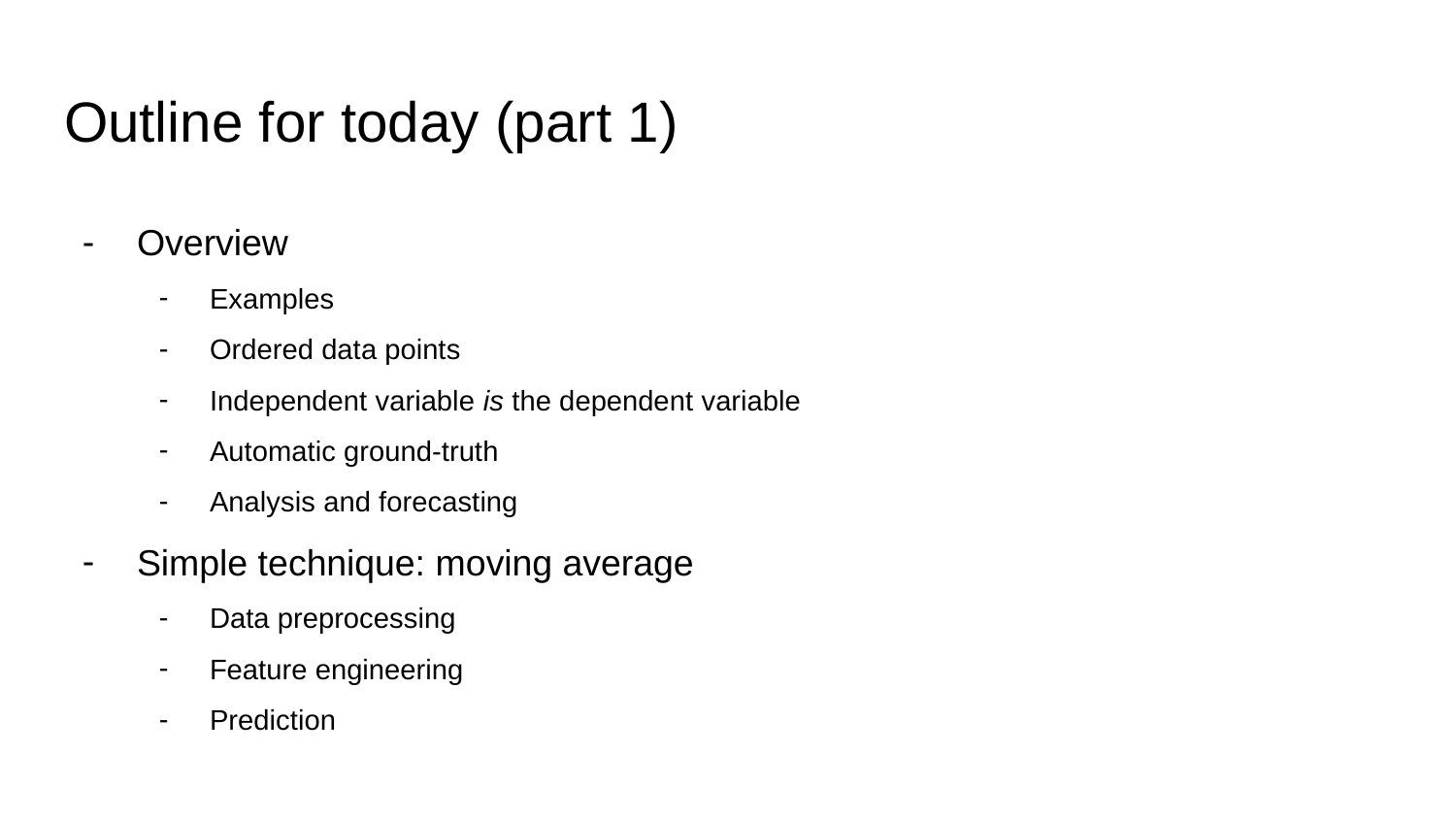

# Outline for today (part 1)
Overview
Examples
Ordered data points
Independent variable is the dependent variable
Automatic ground-truth
Analysis and forecasting
Simple technique: moving average
Data preprocessing
Feature engineering
Prediction